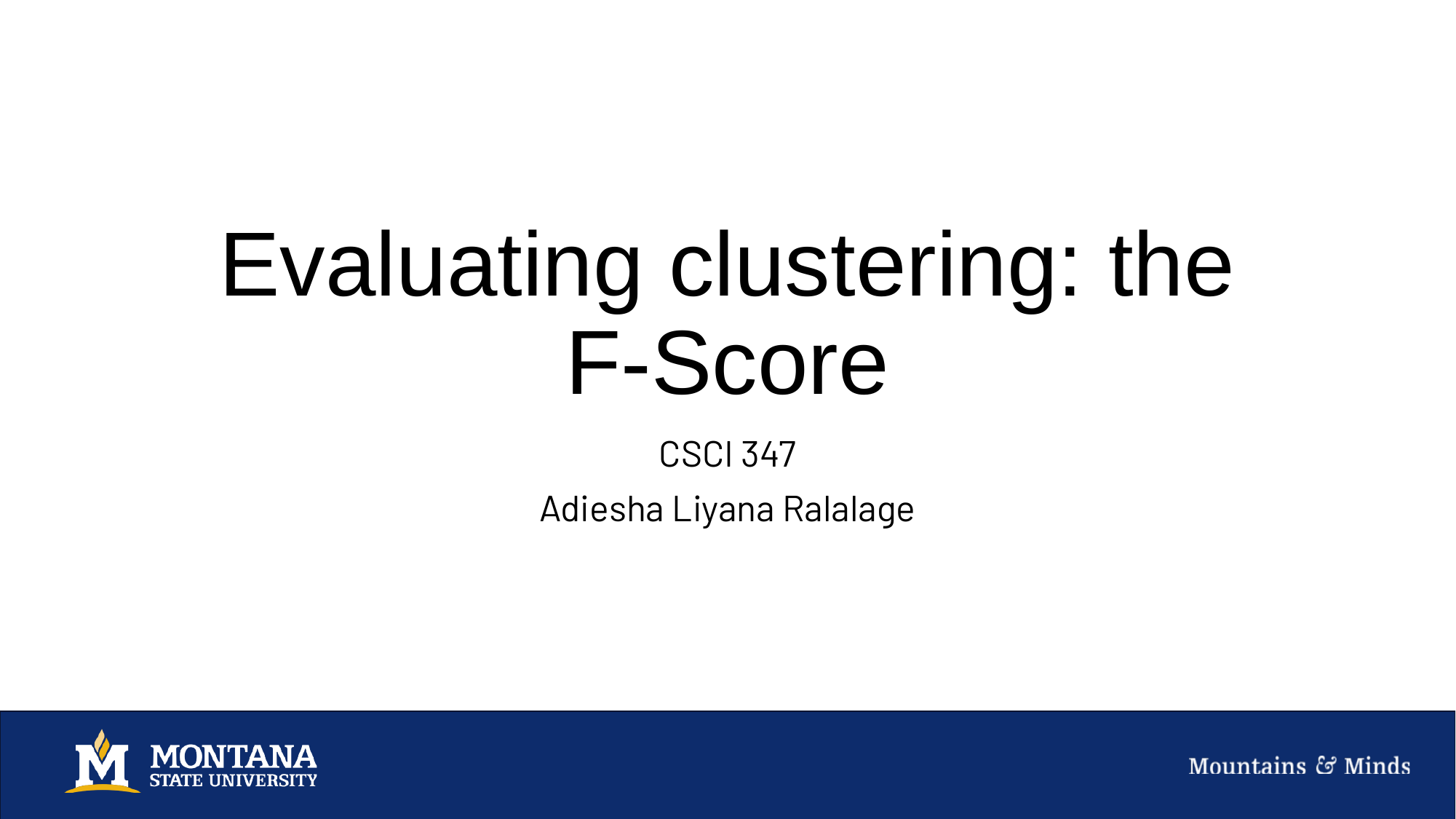

# Evaluating clustering: the F-Score
CSCI 347
Adiesha Liyana Ralalage